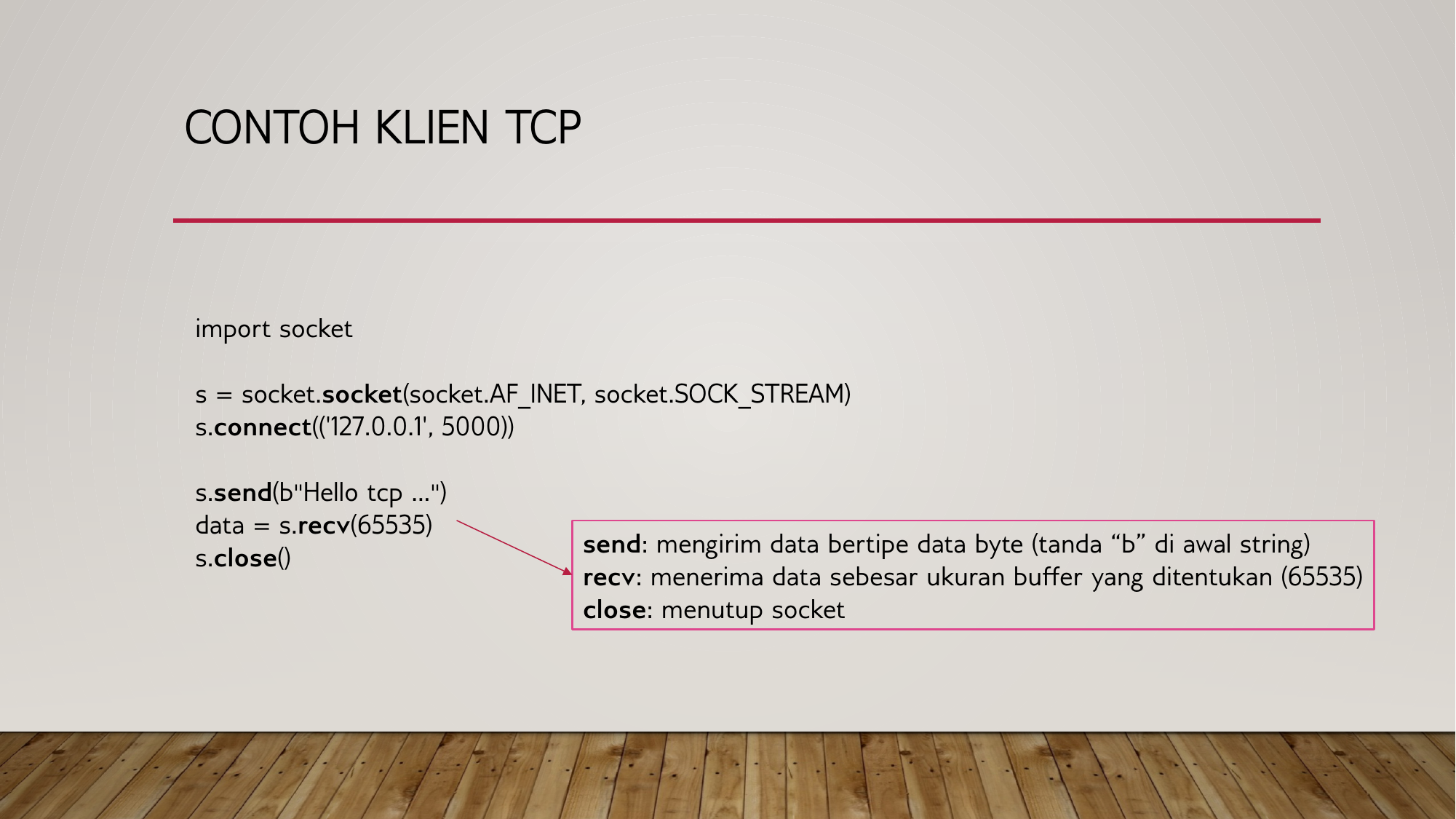

# Contoh klien tcp
import socket

s = socket.socket(socket.AF_INET, socket.SOCK_STREAM)
s.connect(('127.0.0.1', 5000))

s.send(b"Hello tcp ...")
data = s.recv(65535)
s.close()
send: mengirim data bertipe data byte (tanda “b” di awal string)
recv: menerima data sebesar ukuran buffer yang ditentukan (65535)
close: menutup socket